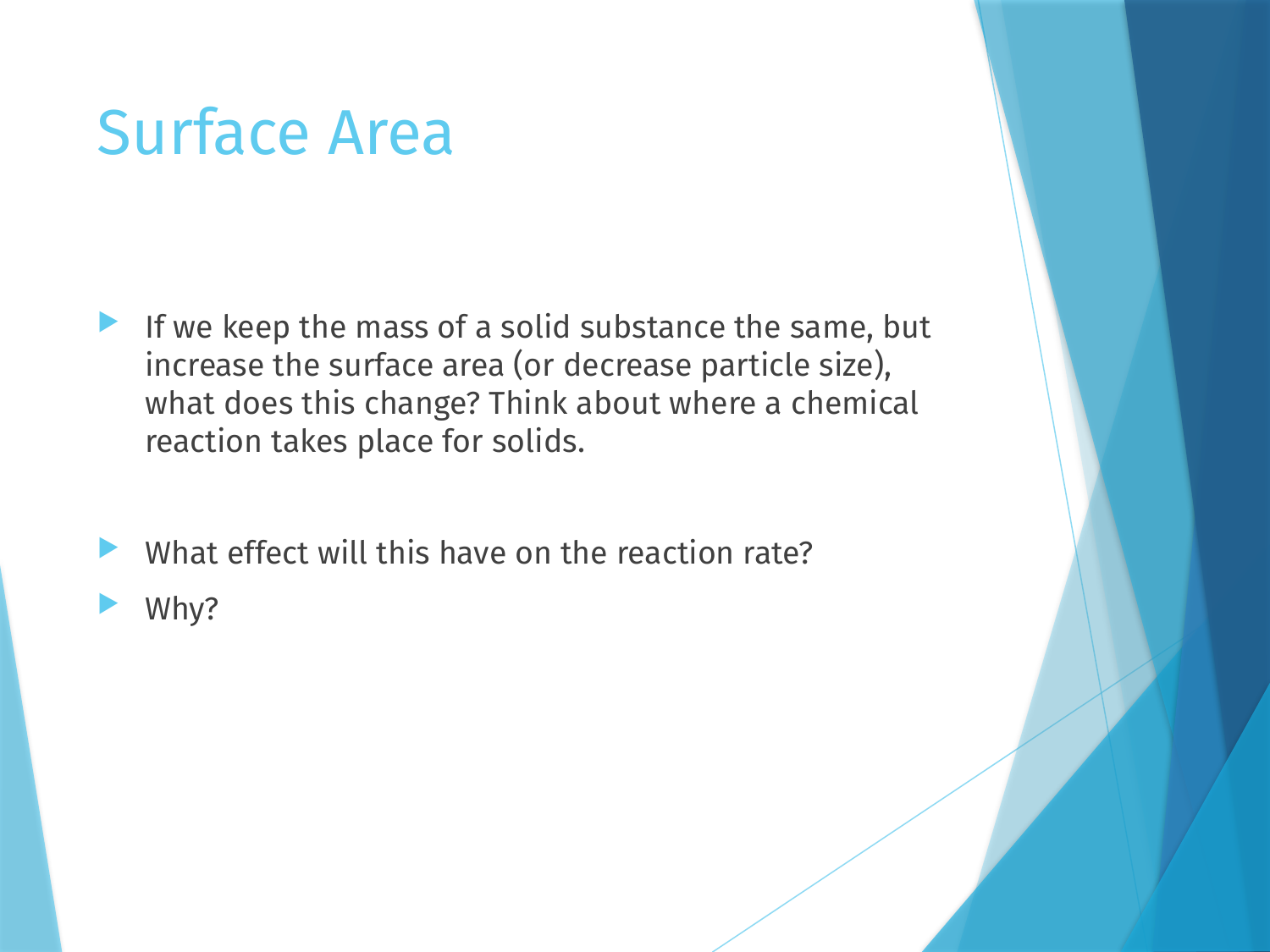

# Surface Area
If we keep the mass of a solid substance the same, but increase the surface area (or decrease particle size), what does this change? Think about where a chemical reaction takes place for solids.

What effect will this have on the reaction rate?
Why?